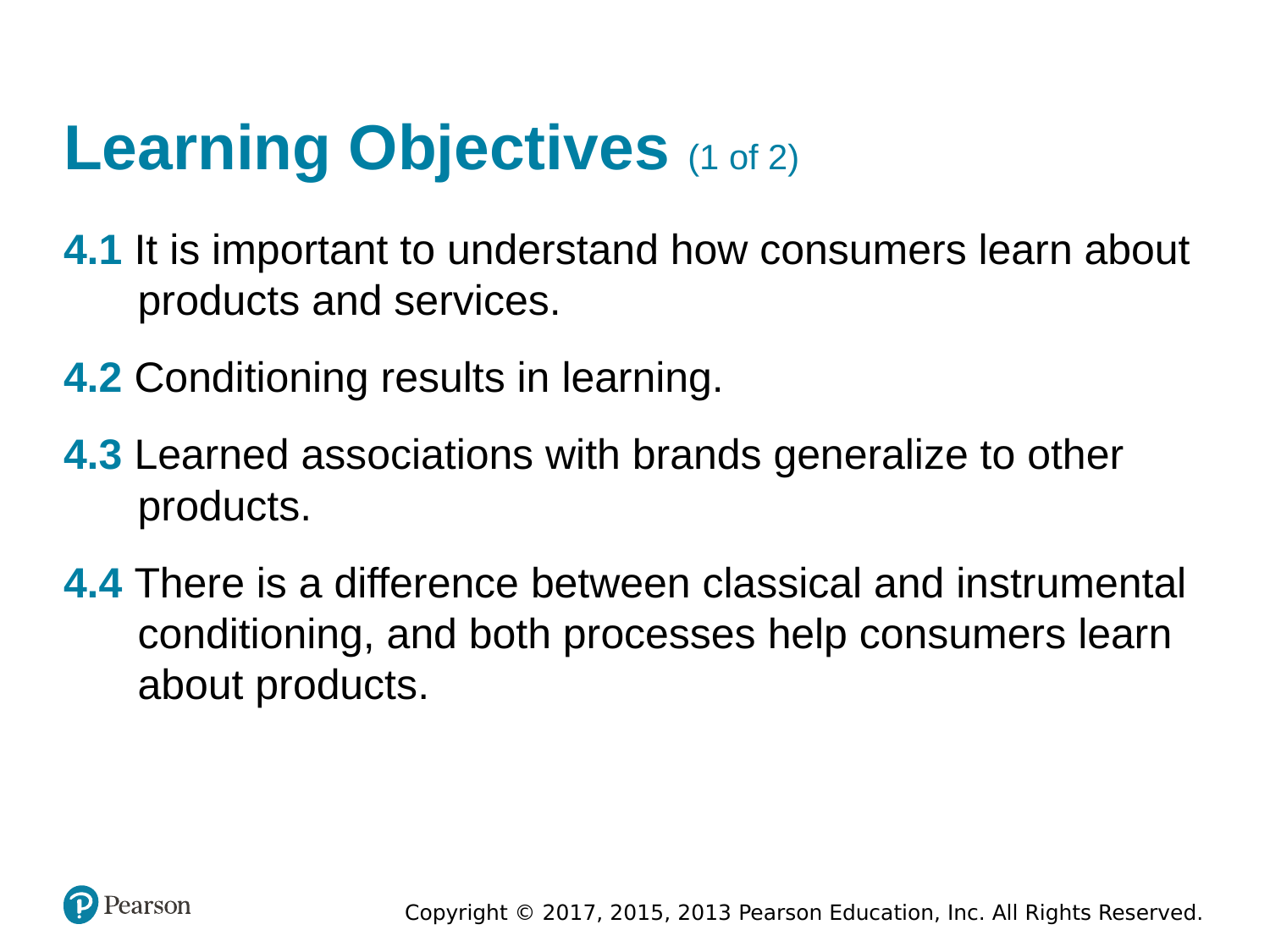

# Learning Objectives (1 of 2)
4.1 It is important to understand how consumers learn about products and services.
4.2 Conditioning results in learning.
4.3 Learned associations with brands generalize to other products.
4.4 There is a difference between classical and instrumental conditioning, and both processes help consumers learn about products.